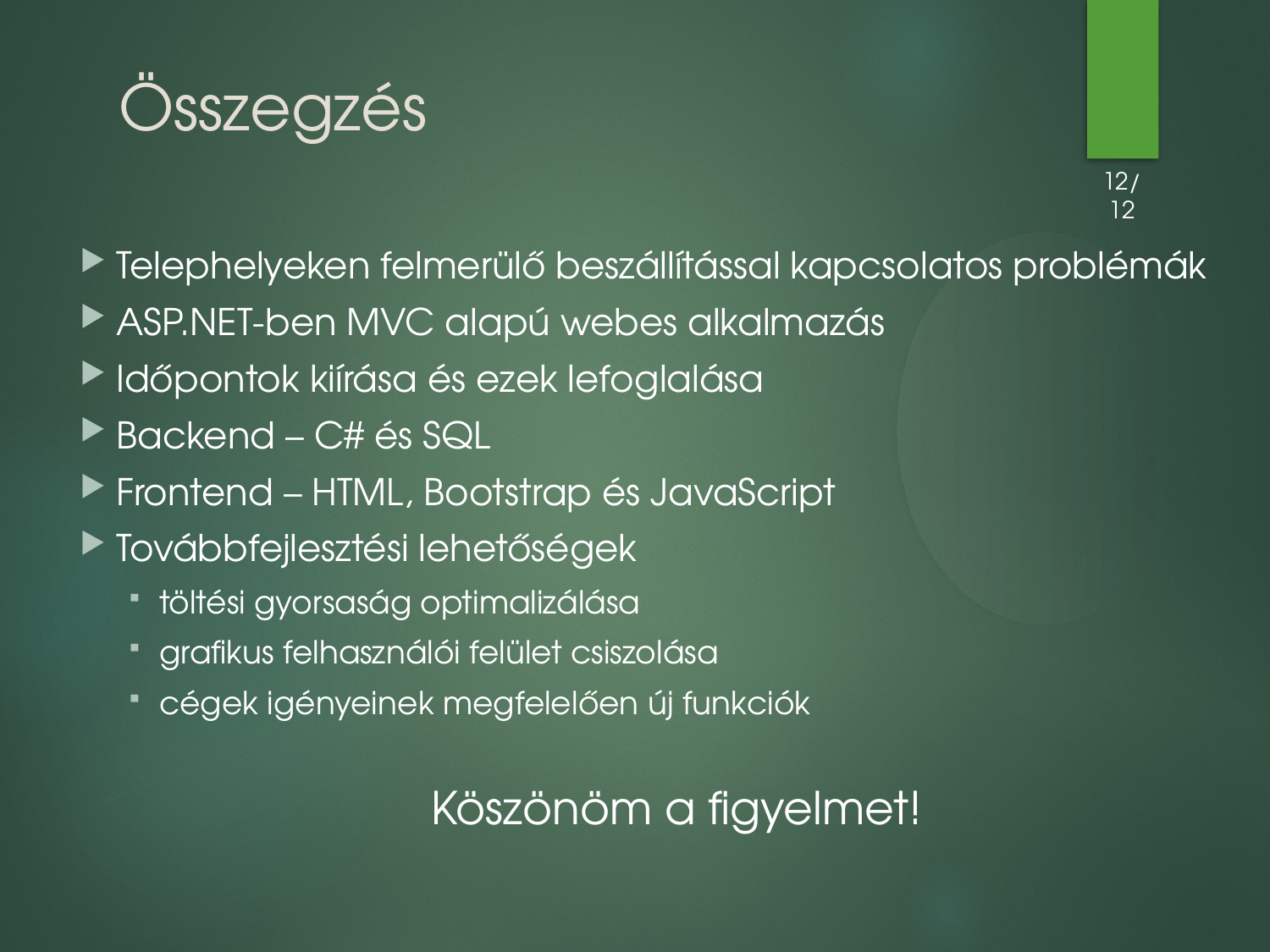

Összegzés
12/12
Telephelyeken felmerülő beszállítással kapcsolatos problémák
ASP.NET-ben MVC alapú webes alkalmazás
Időpontok kiírása és ezek lefoglalása
Backend – C# és SQL
Frontend – HTML, Bootstrap és JavaScript
Továbbfejlesztési lehetőségek
töltési gyorsaság optimalizálása
grafikus felhasználói felület csiszolása
cégek igényeinek megfelelően új funkciók

Köszönöm a figyelmet!